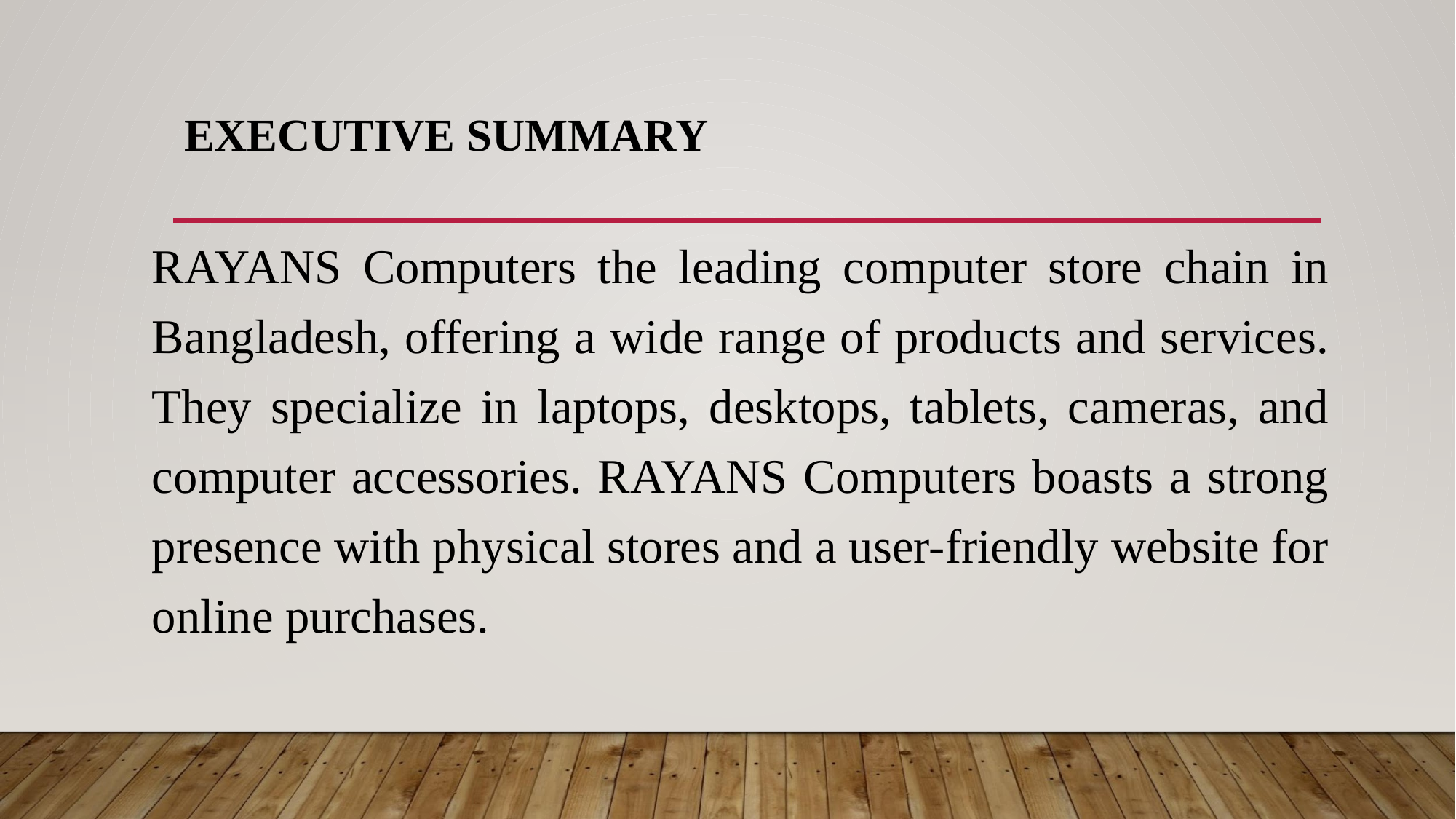

# EXECUTIVE SUMMARY
RAYANS Computers the leading computer store chain in Bangladesh, offering a wide range of products and services. They specialize in laptops, desktops, tablets, cameras, and computer accessories. RAYANS Computers boasts a strong presence with physical stores and a user-friendly website for online purchases.